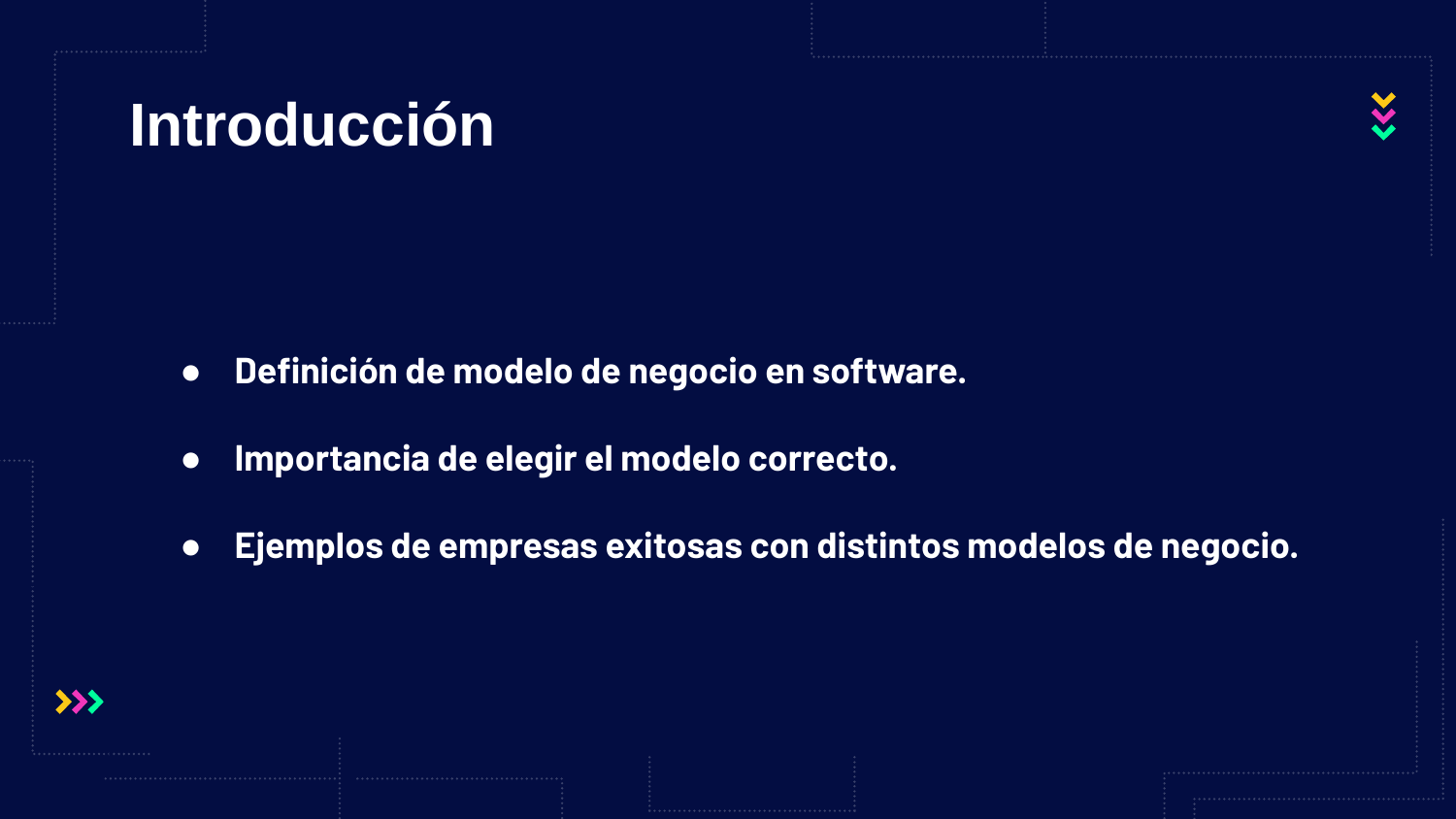

# Introducción
Definición de modelo de negocio en software.

Importancia de elegir el modelo correcto.

Ejemplos de empresas exitosas con distintos modelos de negocio.